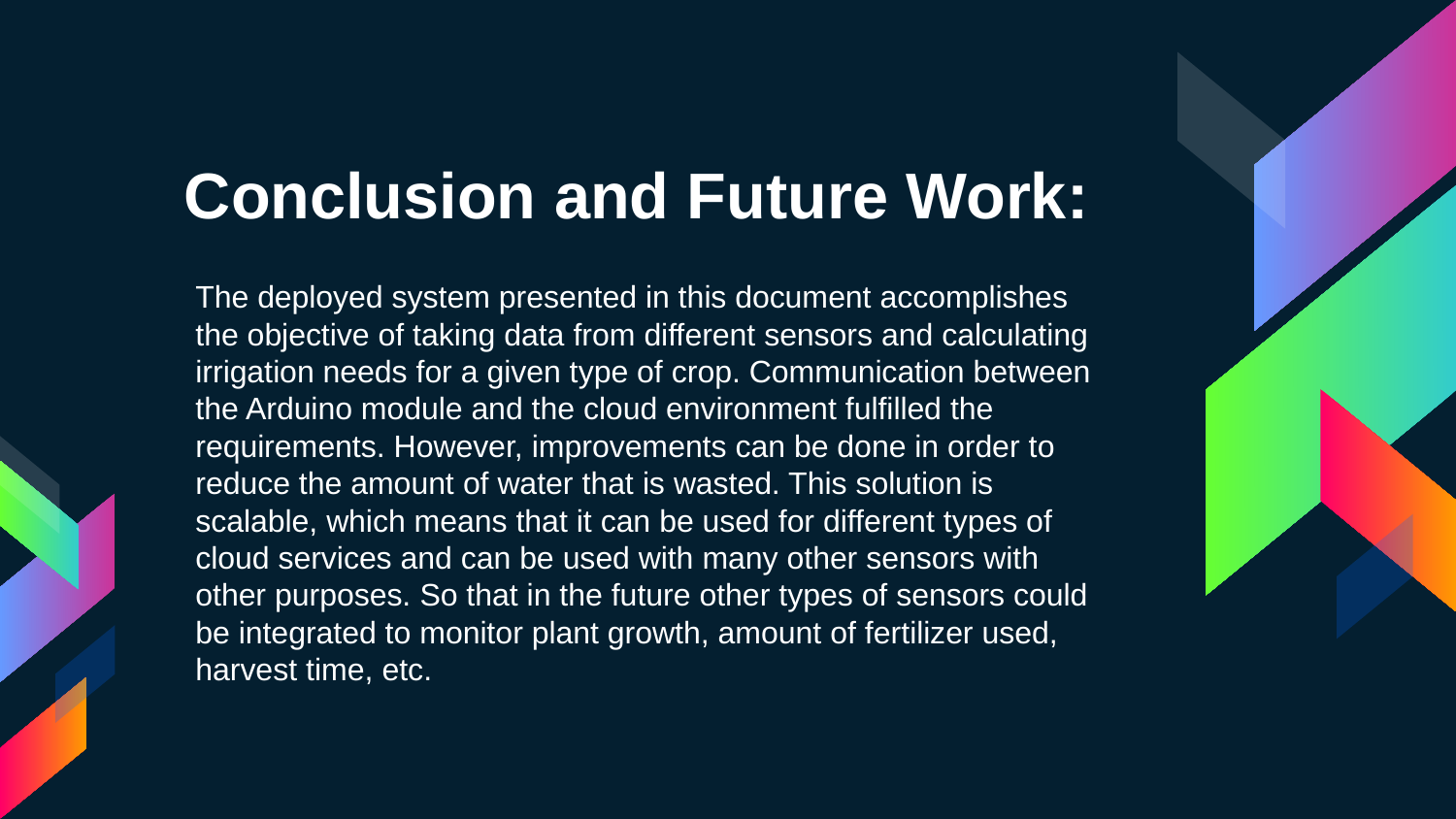

# Conclusion and Future Work:
The deployed system presented in this document accomplishes the objective of taking data from different sensors and calculating irrigation needs for a given type of crop. Communication between the Arduino module and the cloud environment fulfilled the requirements. However, improvements can be done in order to reduce the amount of water that is wasted. This solution is scalable, which means that it can be used for different types of cloud services and can be used with many other sensors with other purposes. So that in the future other types of sensors could be integrated to monitor plant growth, amount of fertilizer used, harvest time, etc.